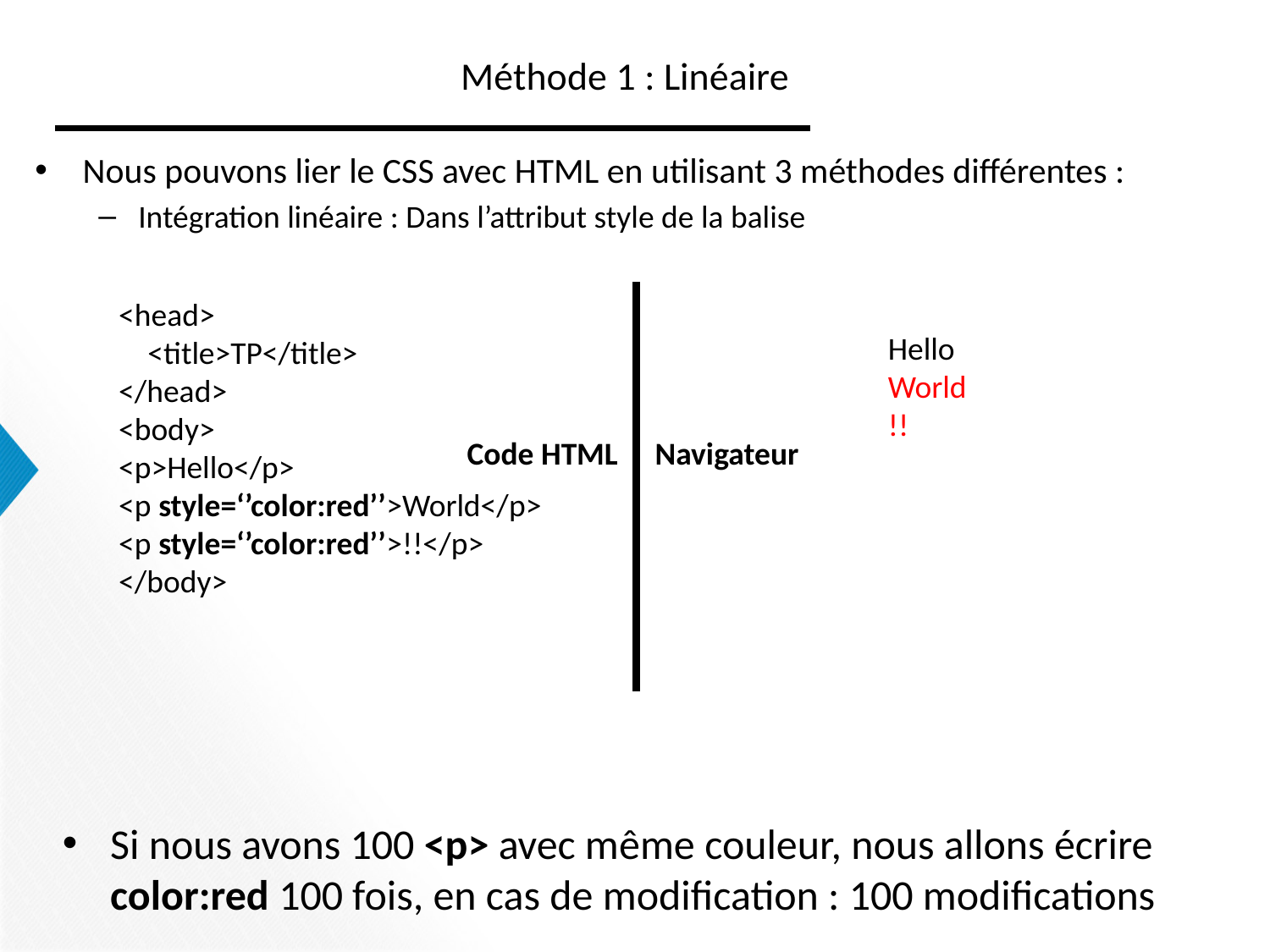

# Méthode 1 : Linéaire
Nous pouvons lier le CSS avec HTML en utilisant 3 méthodes différentes :
Intégration linéaire : Dans l’attribut style de la balise
<head>
    <title>TP</title>
</head>
<body>
<p>Hello</p>
<p style=‘’color:red’’>World</p>
<p style=‘’color:red’’>!!</p>
</body>
Hello
World
!!
Code HTML
Navigateur
Si nous avons 100 <p> avec même couleur, nous allons écrire color:red 100 fois, en cas de modification : 100 modifications